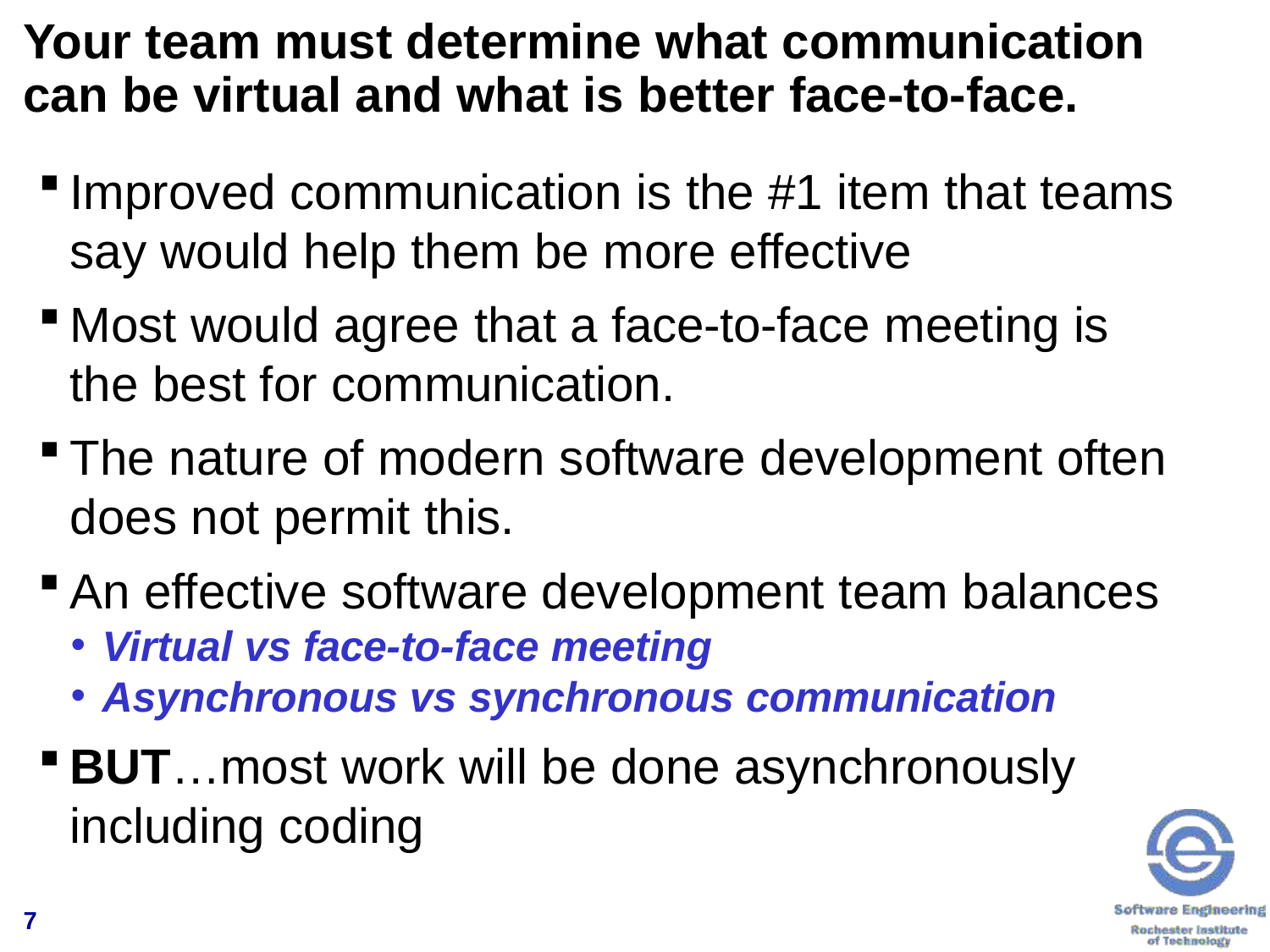

# Your team must determine what communication can be virtual and what is better face-to-face.
Improved communication is the #1 item that teams say would help them be more effective
Most would agree that a face-to-face meeting is the best for communication.
The nature of modern software development often does not permit this.
An effective software development team balances
Virtual vs face-to-face meeting
Asynchronous vs synchronous communication
BUT…most work will be done asynchronously including coding
7